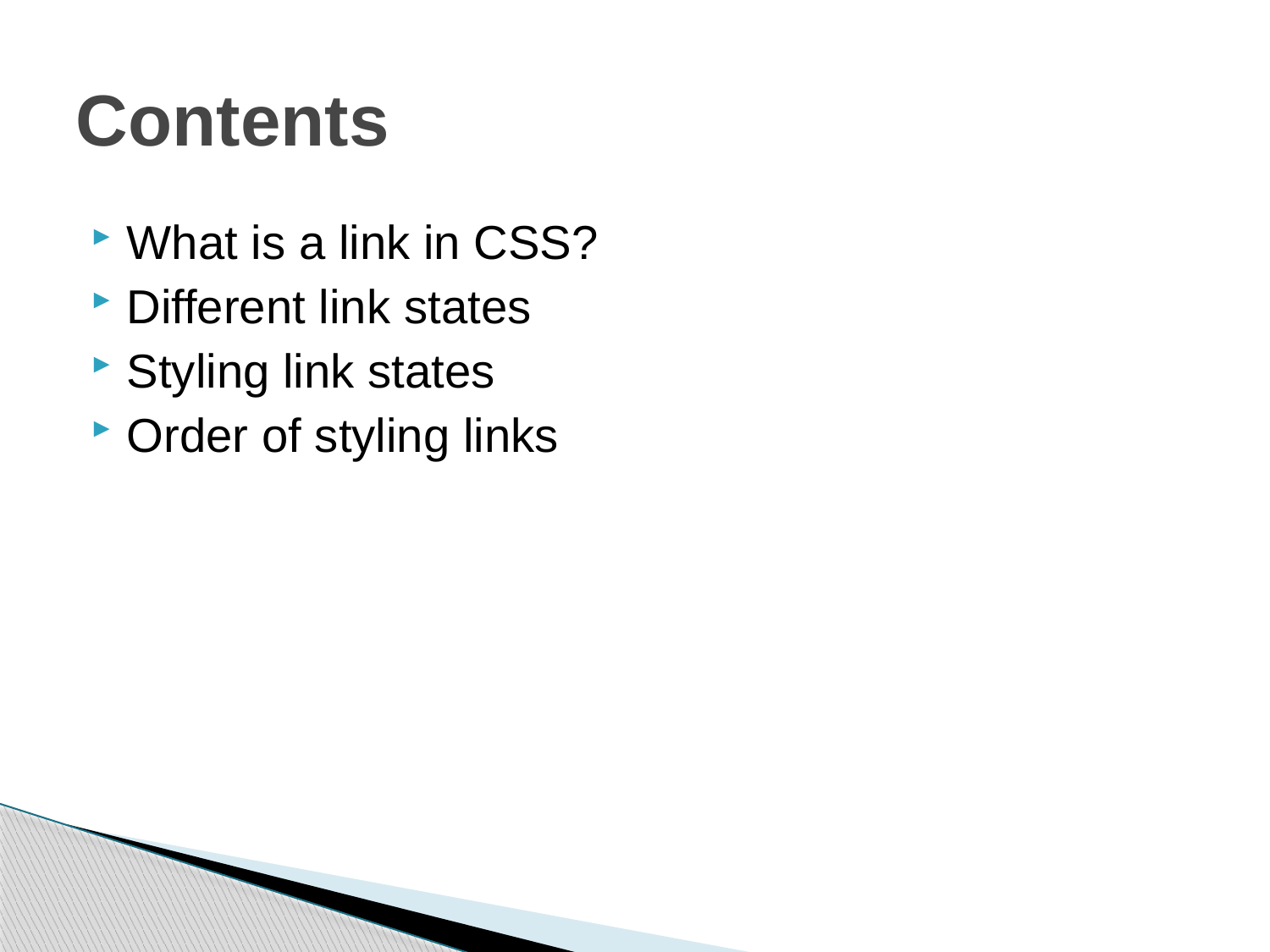

# Contents
What is a link in CSS?
Different link states
Styling link states
Order of styling links